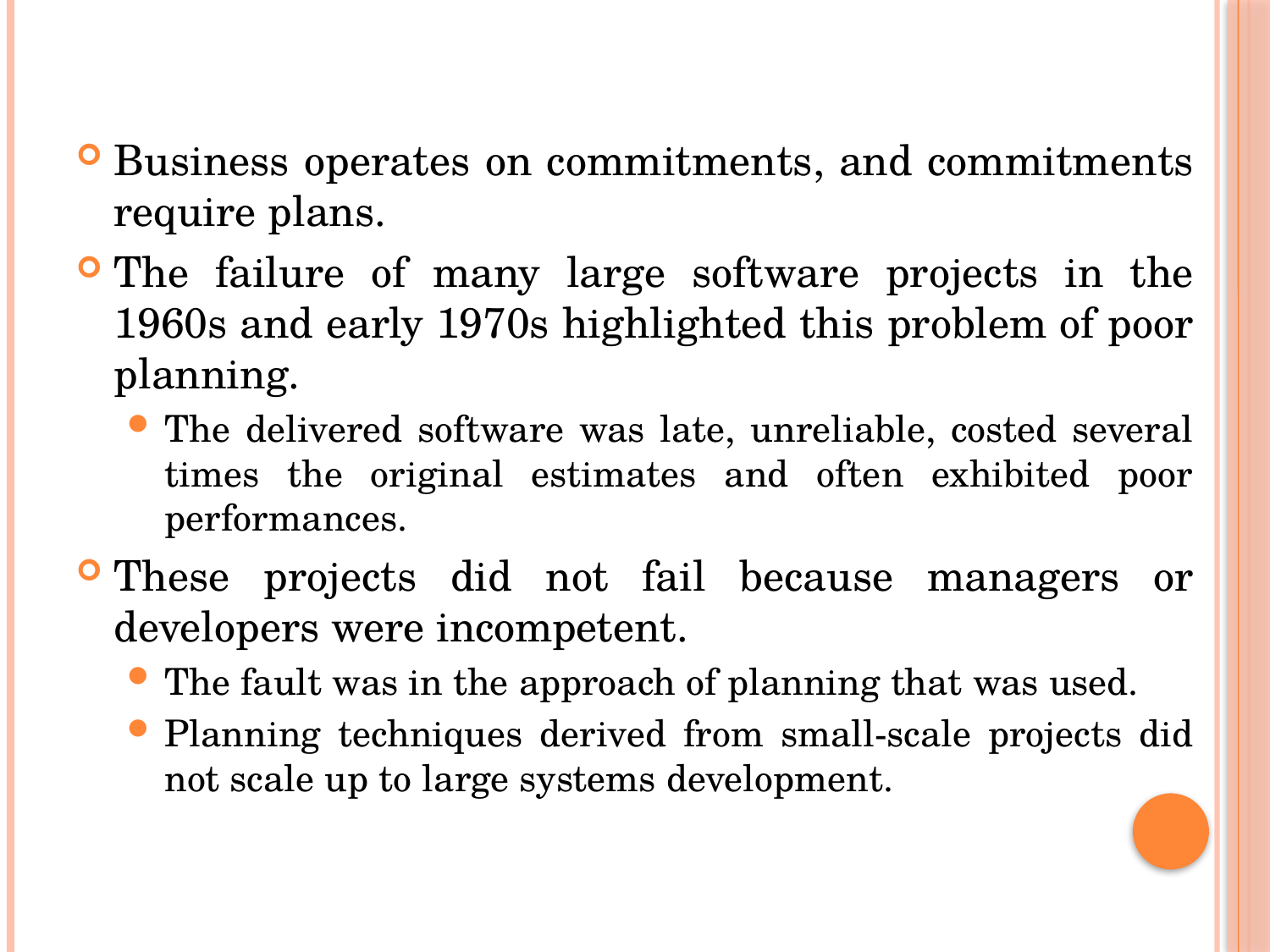

Business operates on commitments, and commitments require plans.
The failure of many large software projects in the 1960s and early 1970s highlighted this problem of poor planning.
The delivered software was late, unreliable, costed several times the original estimates and often exhibited poor performances.
These projects did not fail because managers or developers were incompetent.
The fault was in the approach of planning that was used.
Planning techniques derived from small-scale projects did not scale up to large systems development.